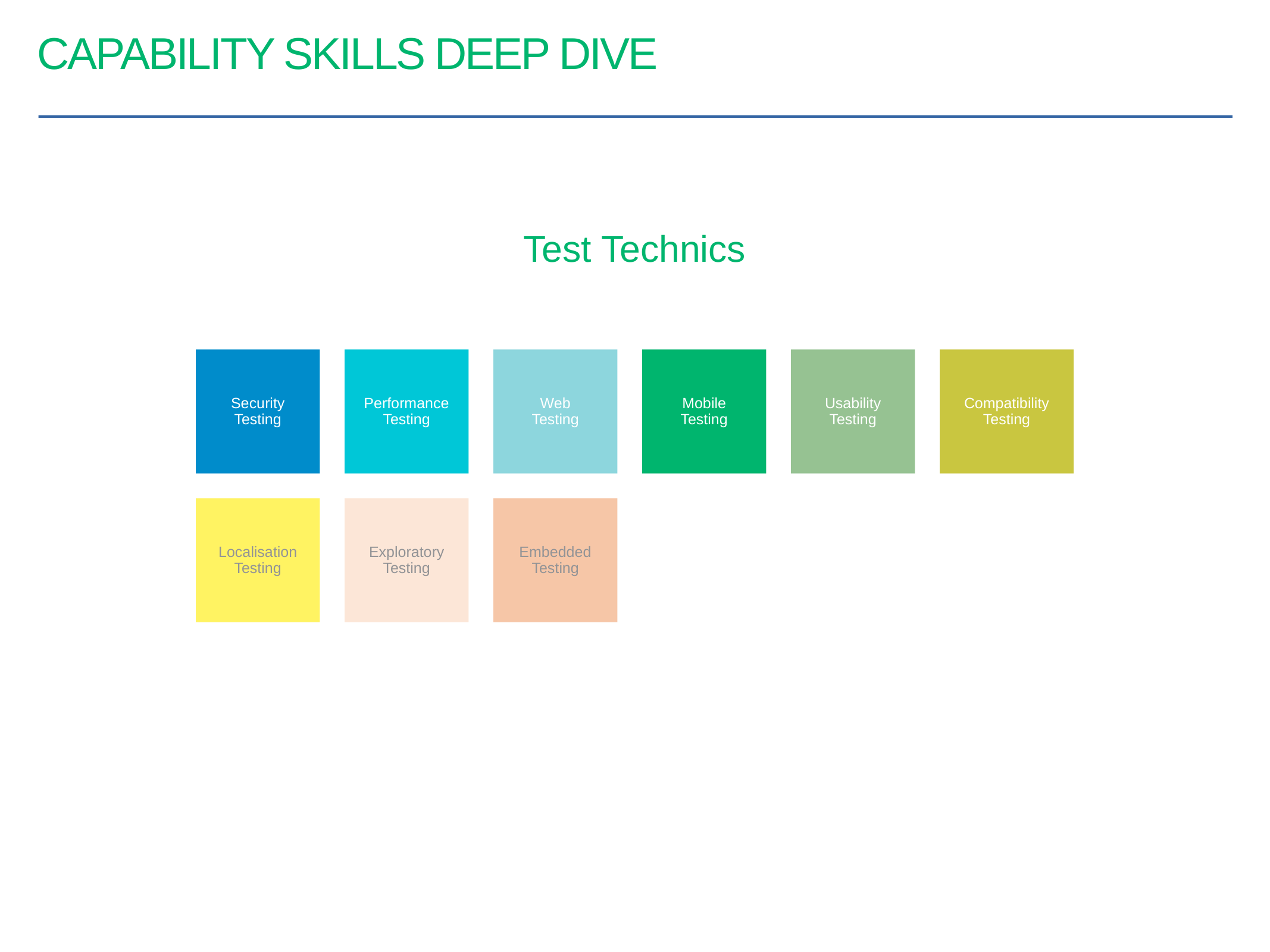

# cAPABILITY skills deep dive
Test Technics
Security
Testing
Performance
Testing
Web
Testing
Mobile
Testing
Usability
Testing
Compatibility
Testing
Localisation
Testing
Exploratory
Testing
Embedded
Testing
9